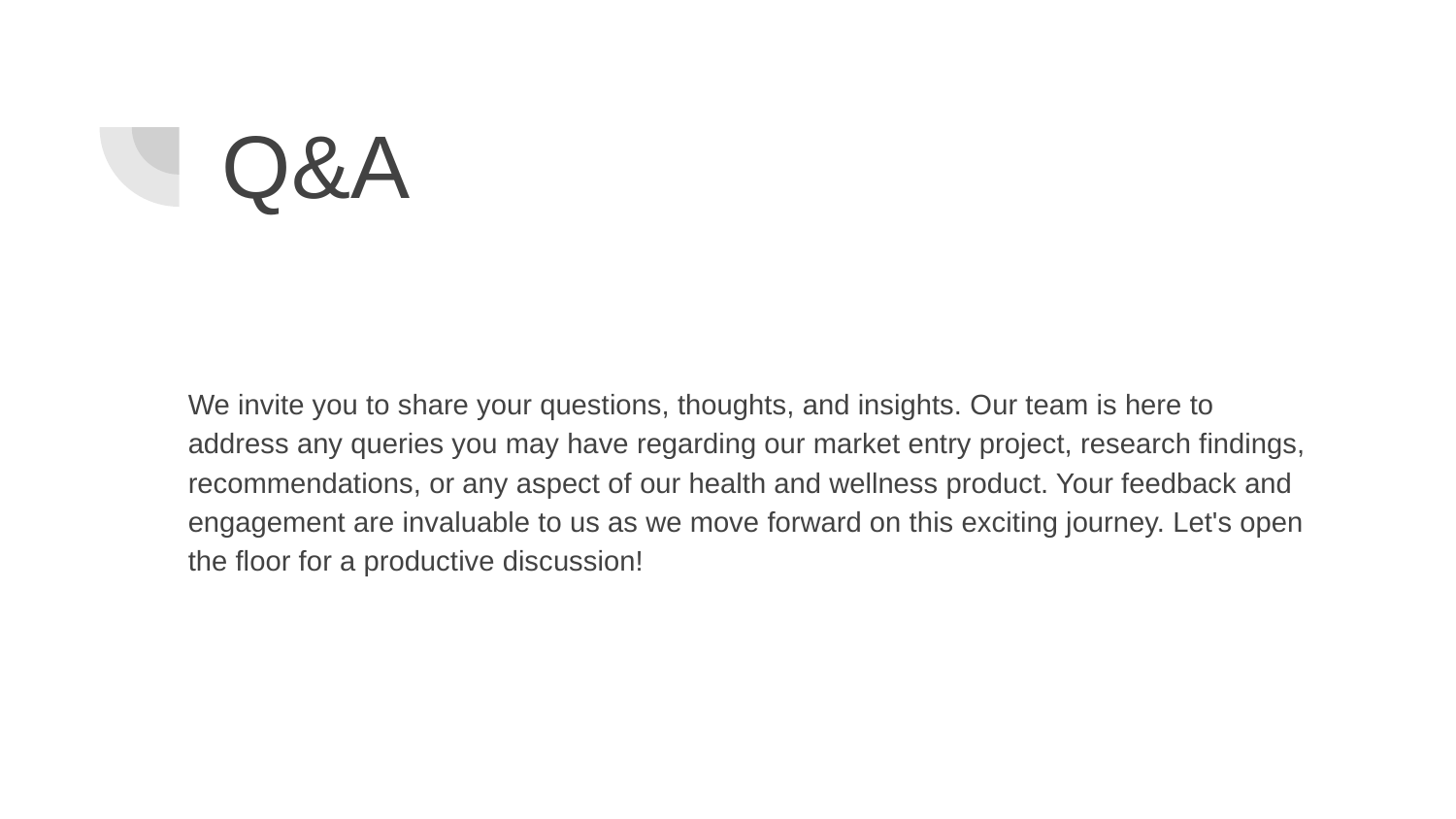

# Q&A

We invite you to share your questions, thoughts, and insights. Our team is here to address any queries you may have regarding our market entry project, research findings, recommendations, or any aspect of our health and wellness product. Your feedback and engagement are invaluable to us as we move forward on this exciting journey. Let's open the floor for a productive discussion!